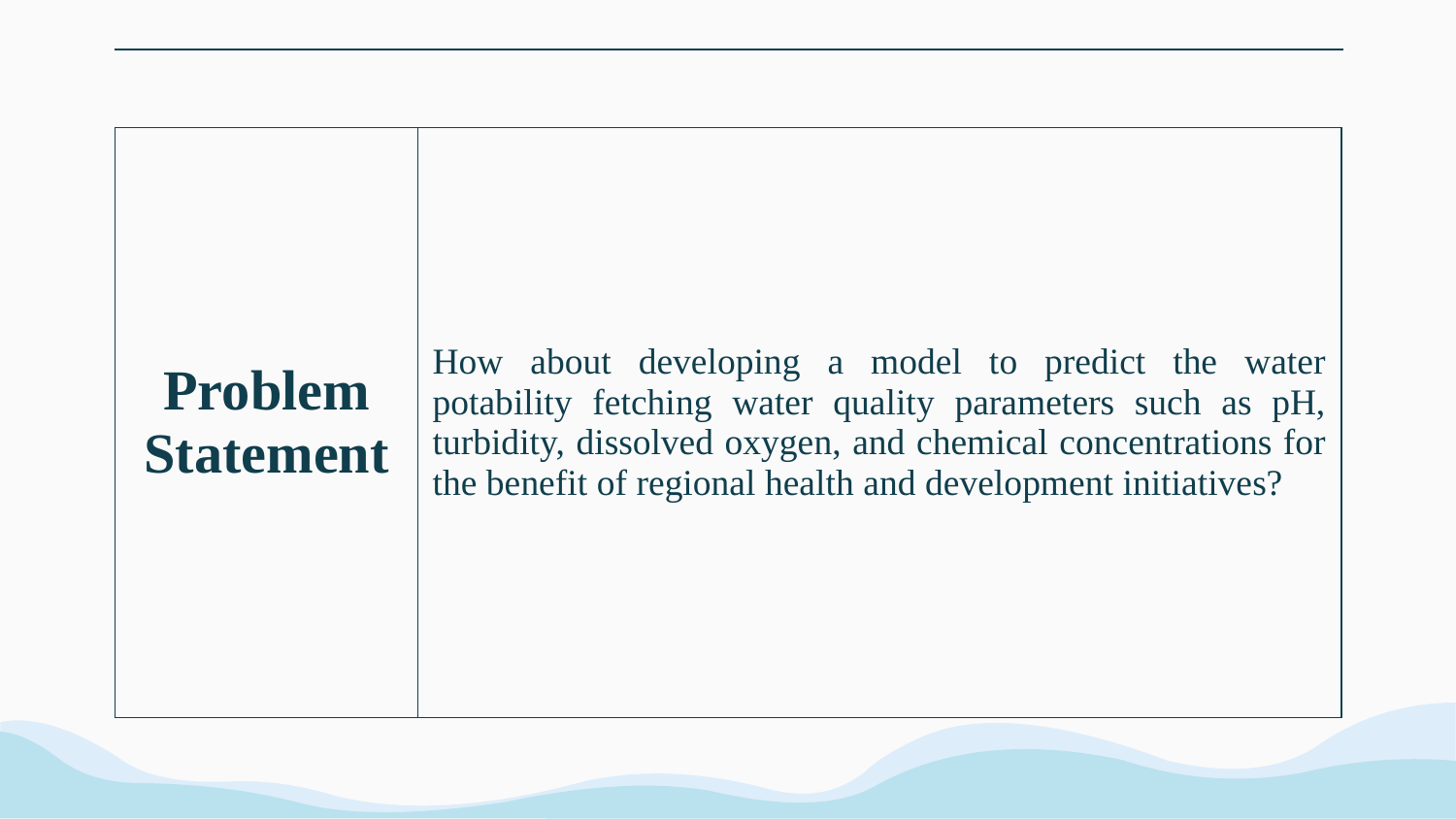

| Problem Statement | How about developing a model to predict the water potability fetching water quality parameters such as pH, turbidity, dissolved oxygen, and chemical concentrations for the benefit of regional health and development initiatives? |
| --- | --- |